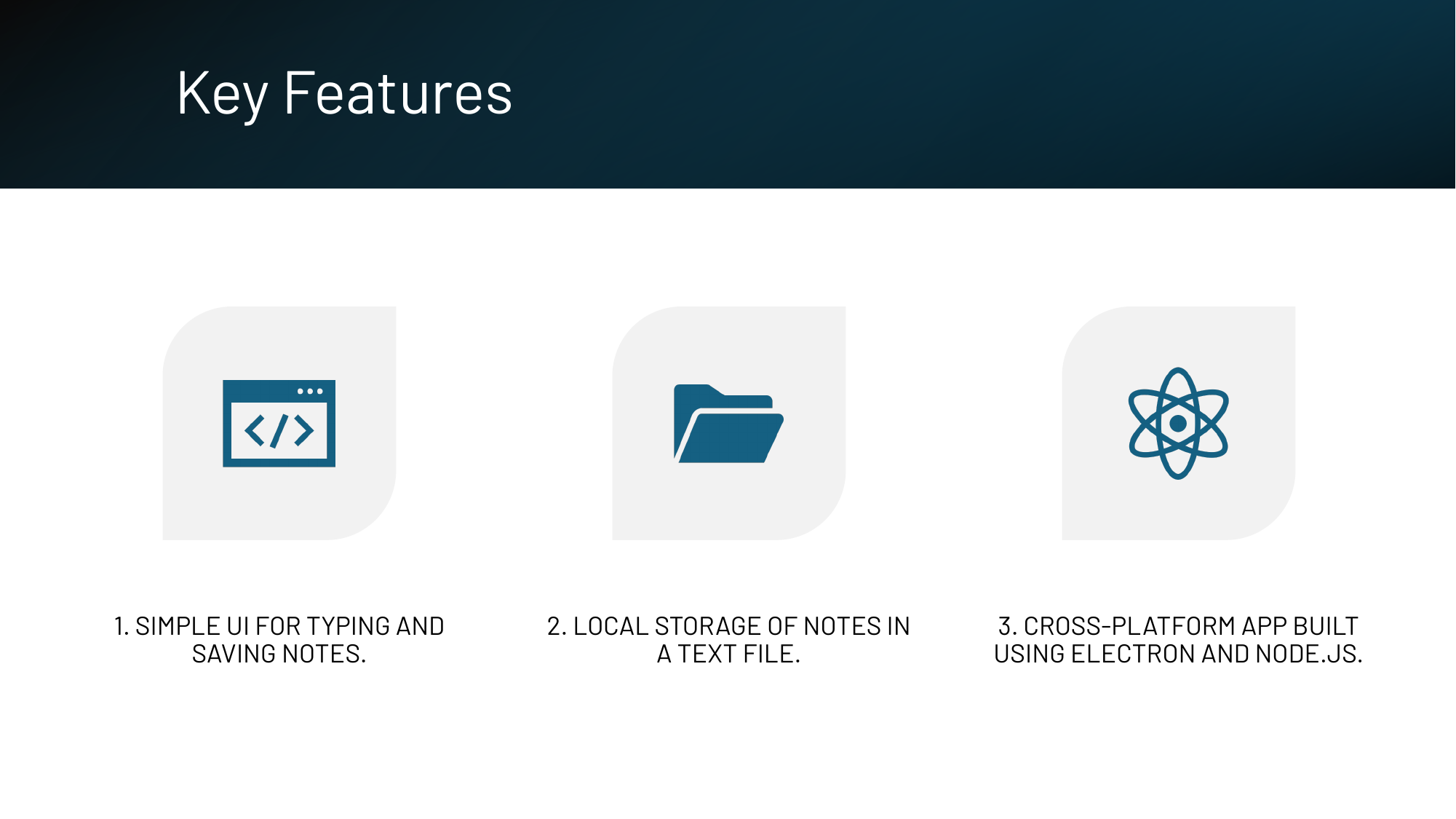

# Key Features
1. Simple UI for typing and saving notes.
2. Local storage of notes in a text file.
3. Cross-platform app built using Electron and Node.js.